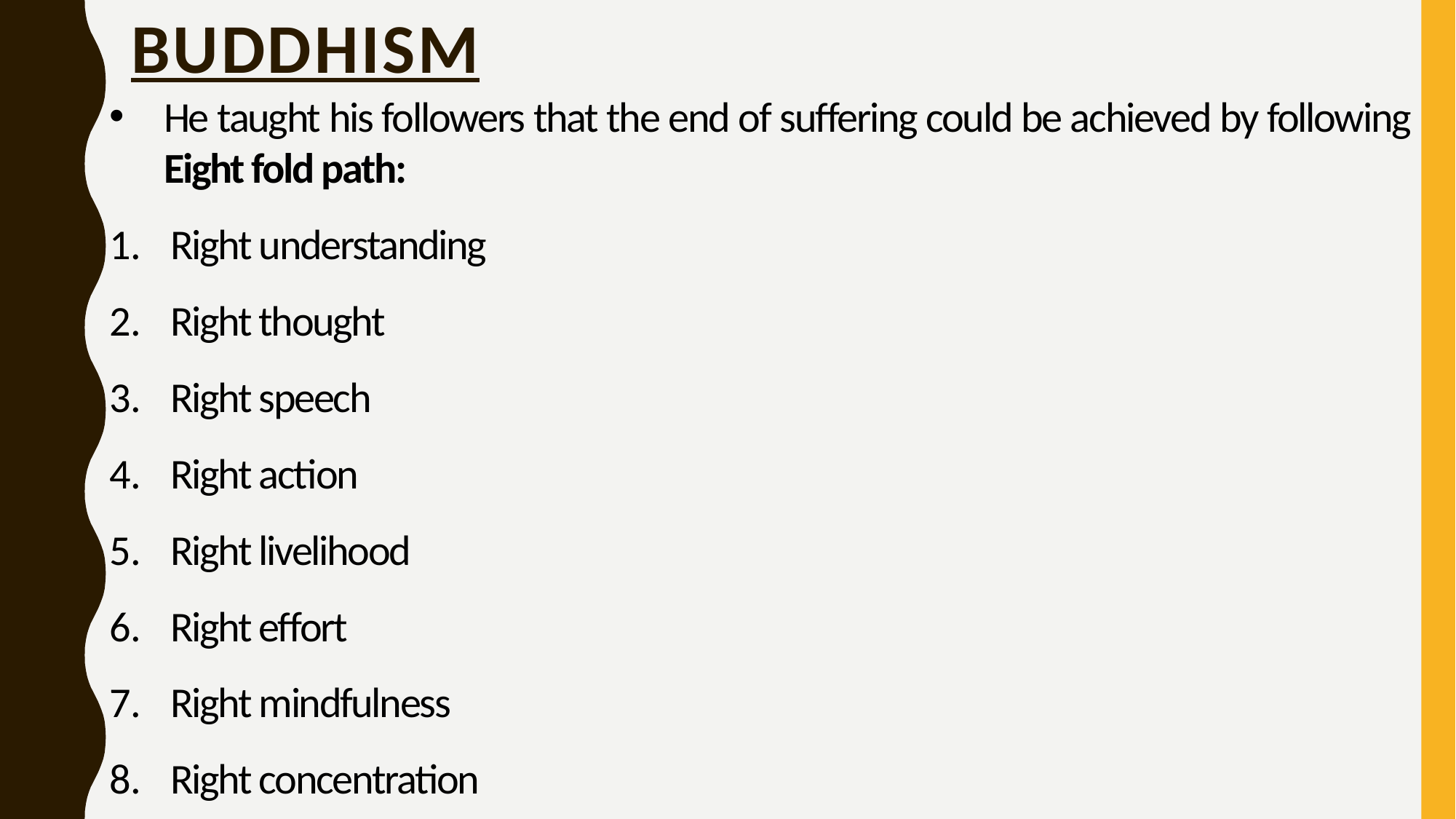

# BUDDHISM
He taught his followers that the end of suffering could be achieved by following Eight fold path:
Right understanding
Right thought
Right speech
Right action
Right livelihood
Right effort
Right mindfulness
Right concentration